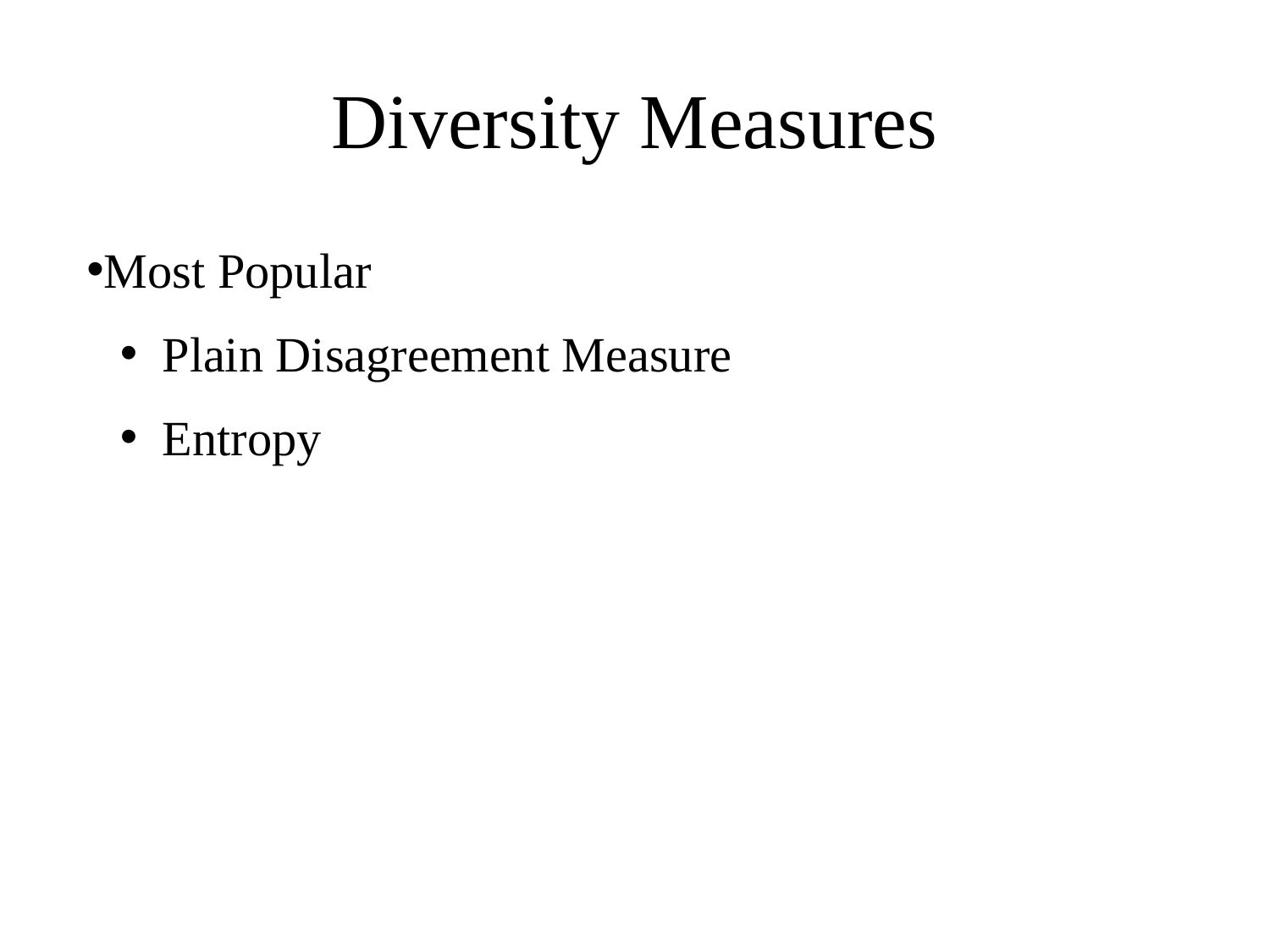

# Diversity Measures
Most Popular
 Plain Disagreement Measure
 Entropy